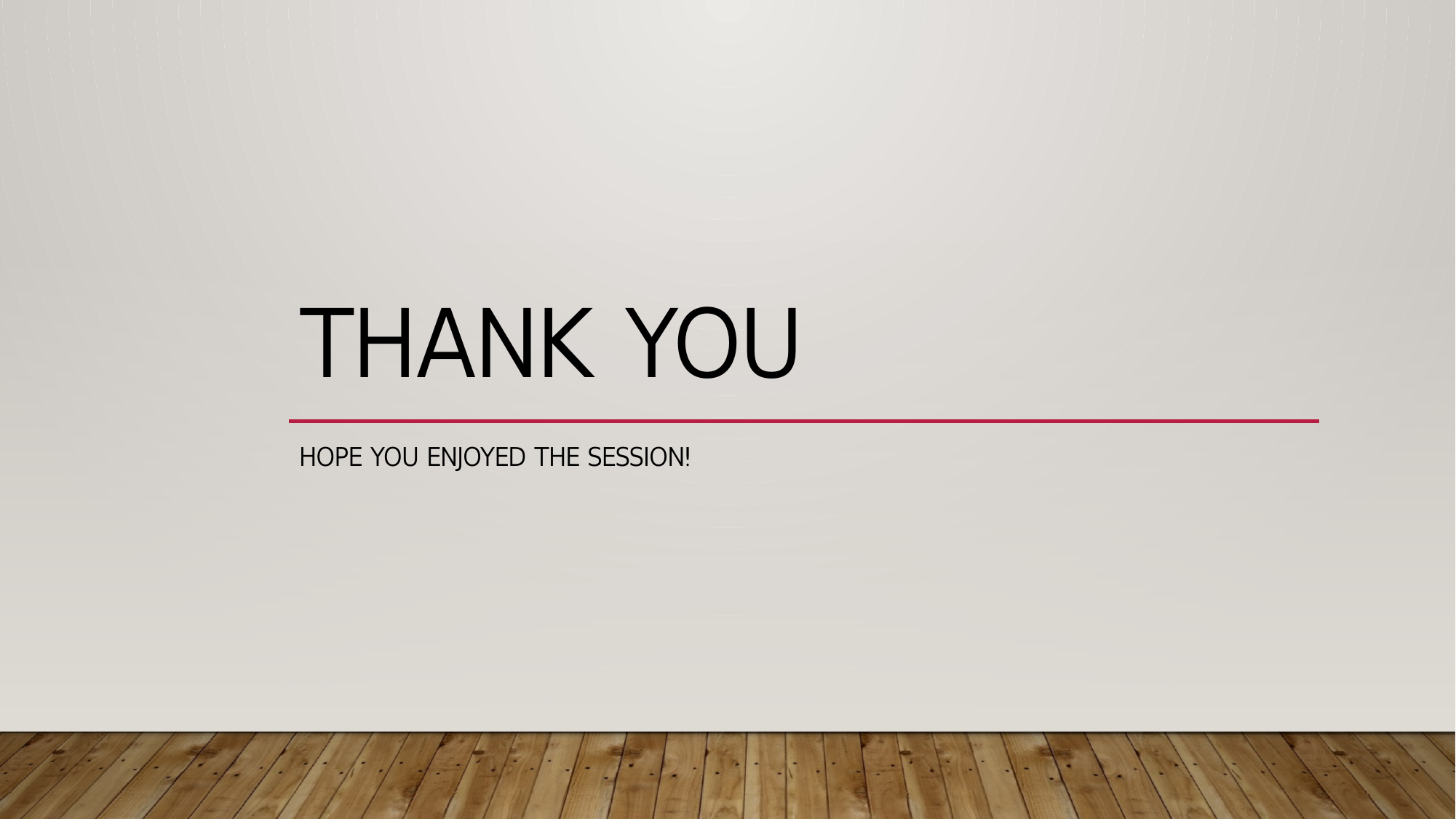

# Thank you
Hope you enjoyed the session!